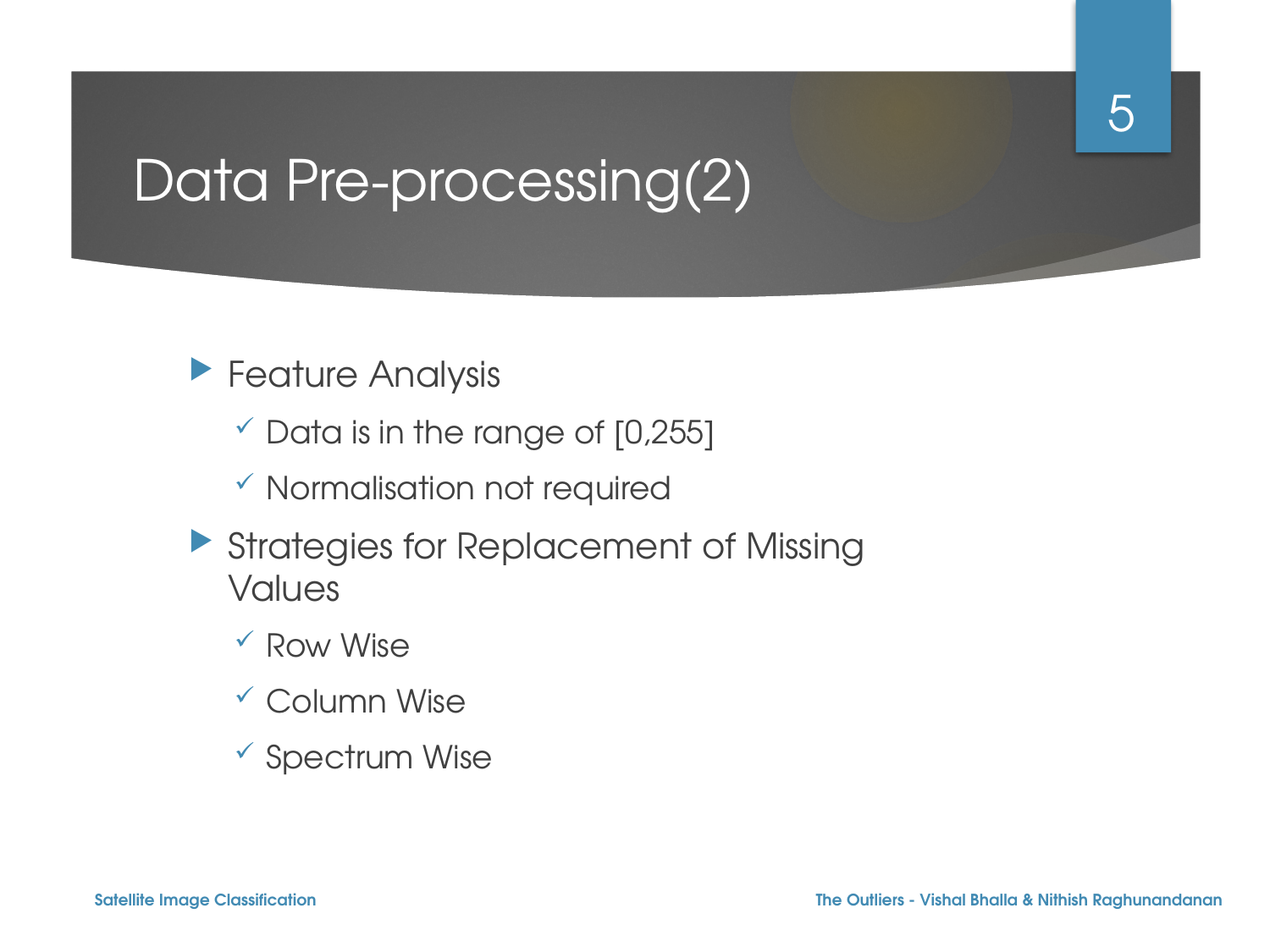

5
# Data Pre-processing(2)
Feature Analysis
Data is in the range of [0,255]
Normalisation not required
Strategies for Replacement of Missing Values
Row Wise
Column Wise
Spectrum Wise

The Outliers - Vishal Bhalla & Nithish Raghunandanan
Satellite Image Classification